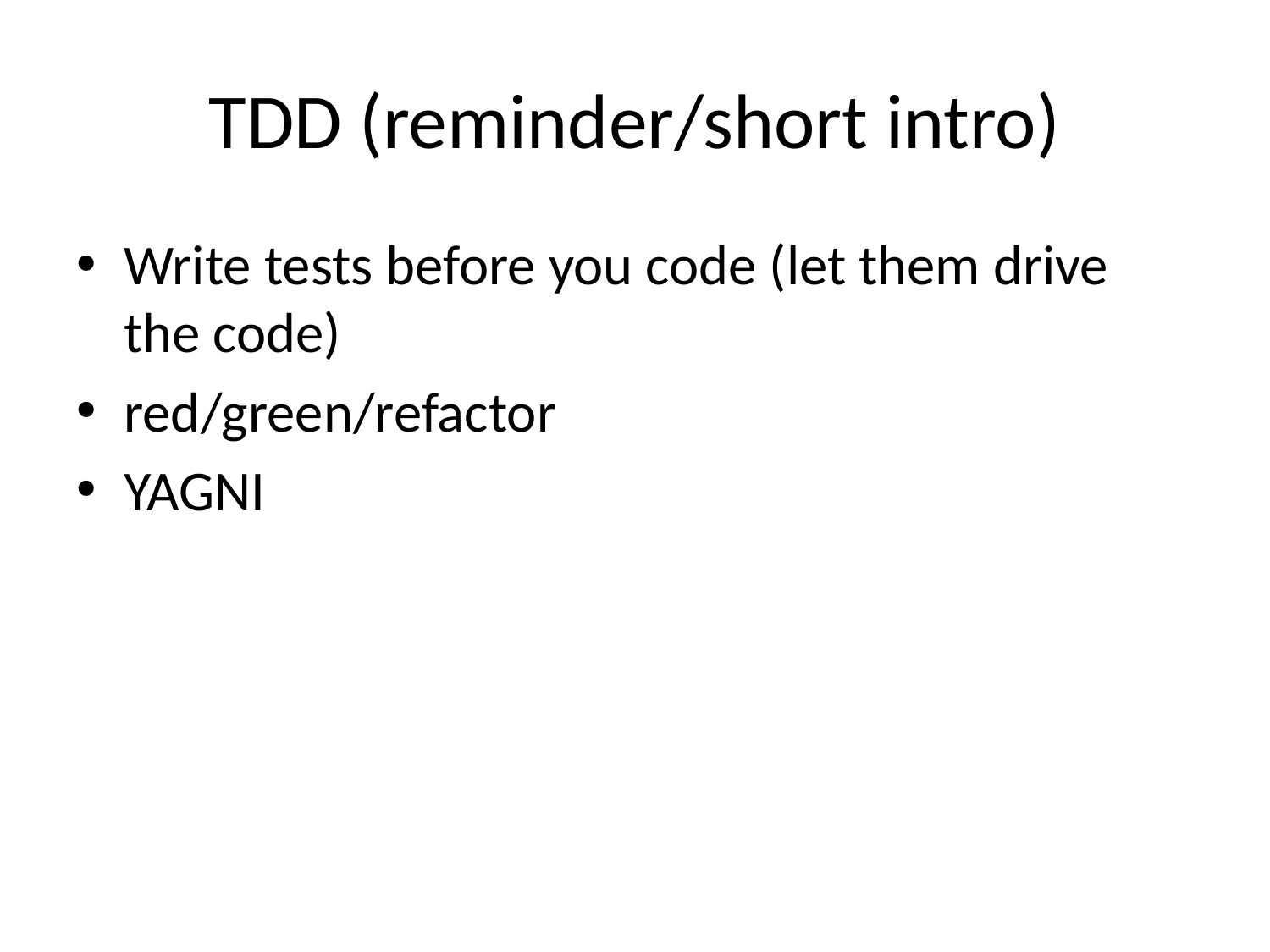

# TDD (reminder/short intro)
Write tests before you code (let them drive the code)
red/green/refactor
YAGNI